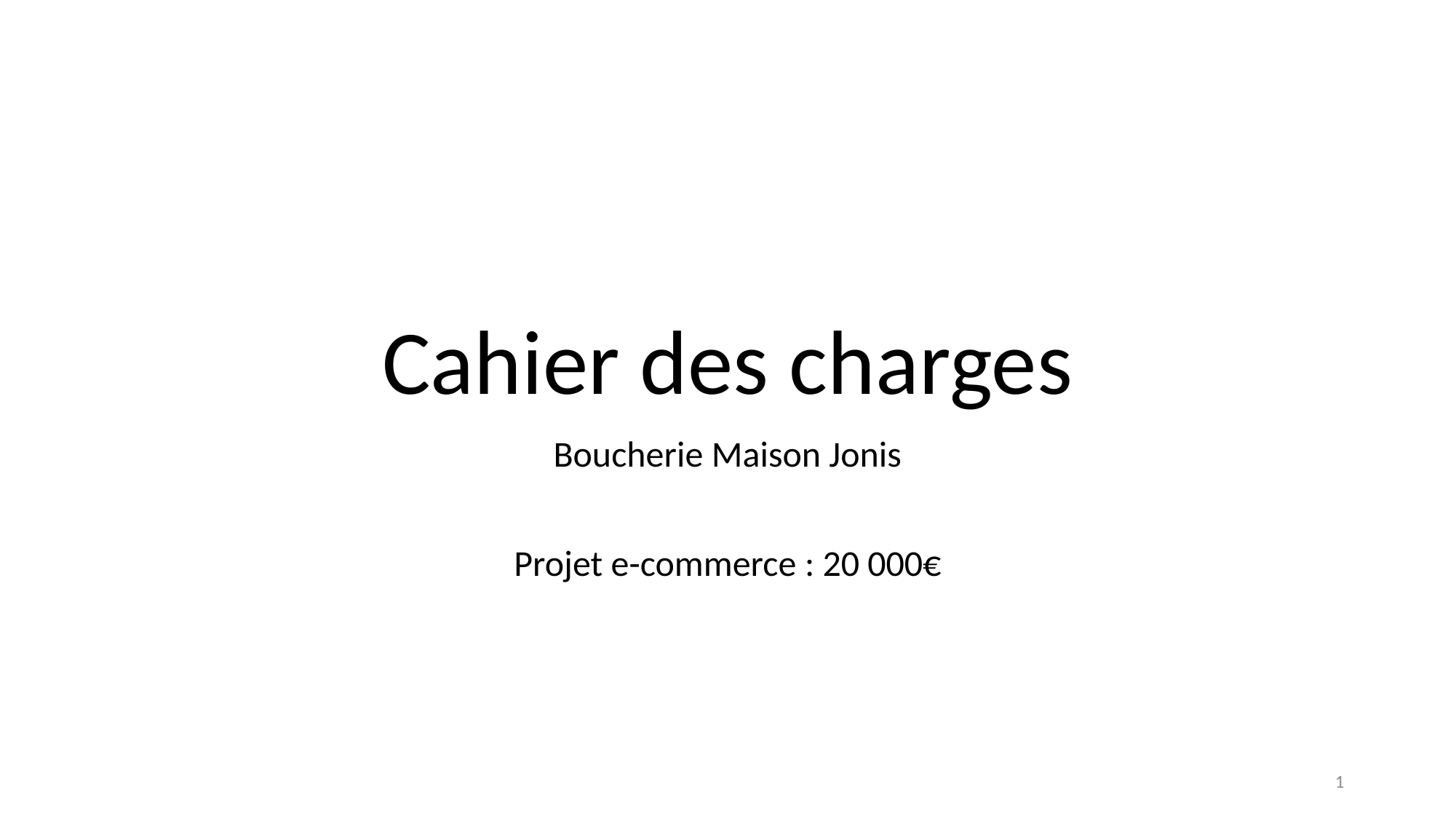

# Cahier des charges
Boucherie Maison Jonis

Projet e-commerce : 20 000€
1